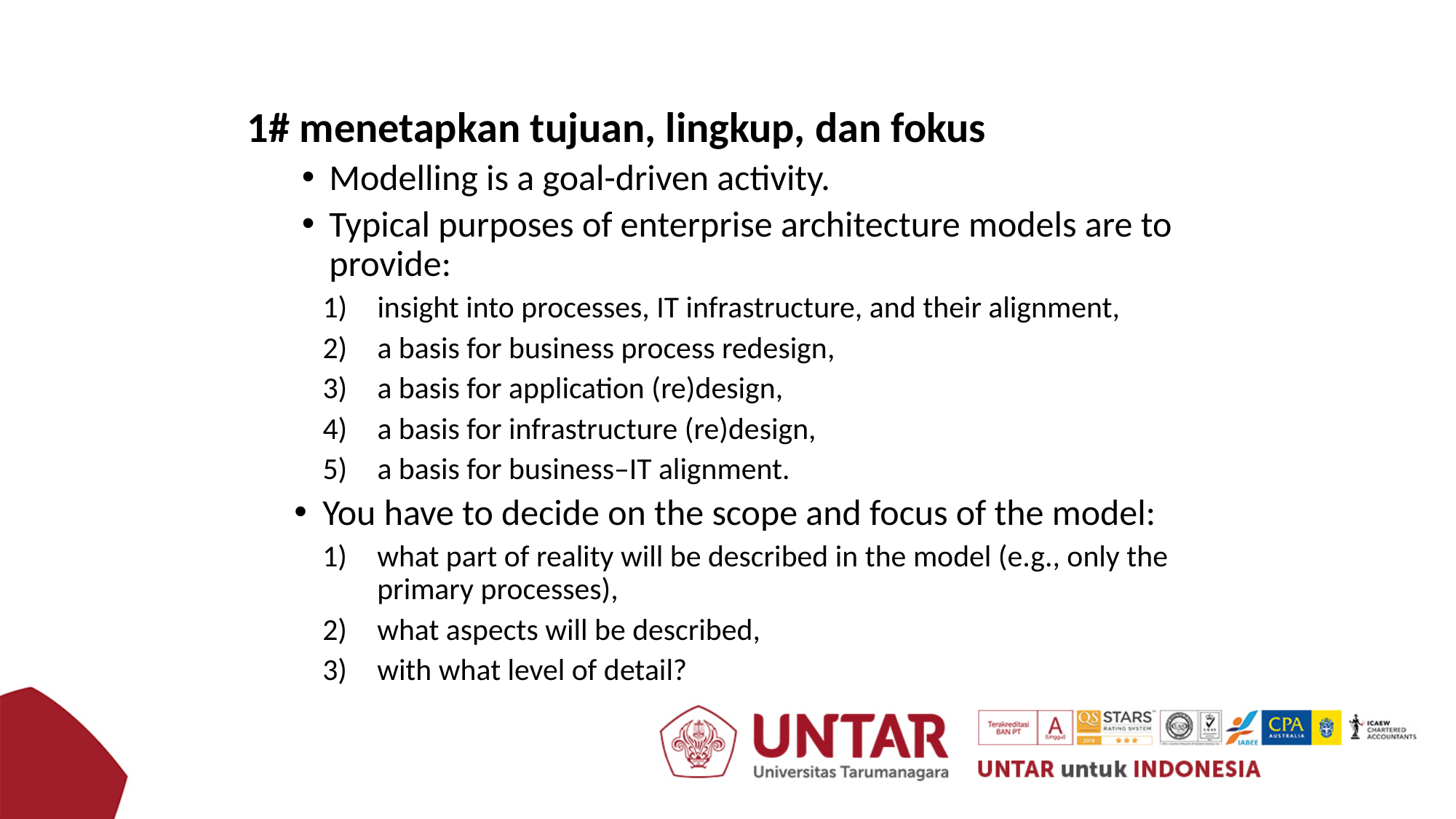

1# menetapkan tujuan, lingkup, dan fokus
Modelling is a goal-driven activity.
Typical purposes of enterprise architecture models are to provide:
insight into processes, IT infrastructure, and their alignment,
a basis for business process redesign,
a basis for application (re)design,
a basis for infrastructure (re)design,
a basis for business–IT alignment.
You have to decide on the scope and focus of the model:
what part of reality will be described in the model (e.g., only the primary processes),
what aspects will be described,
with what level of detail?